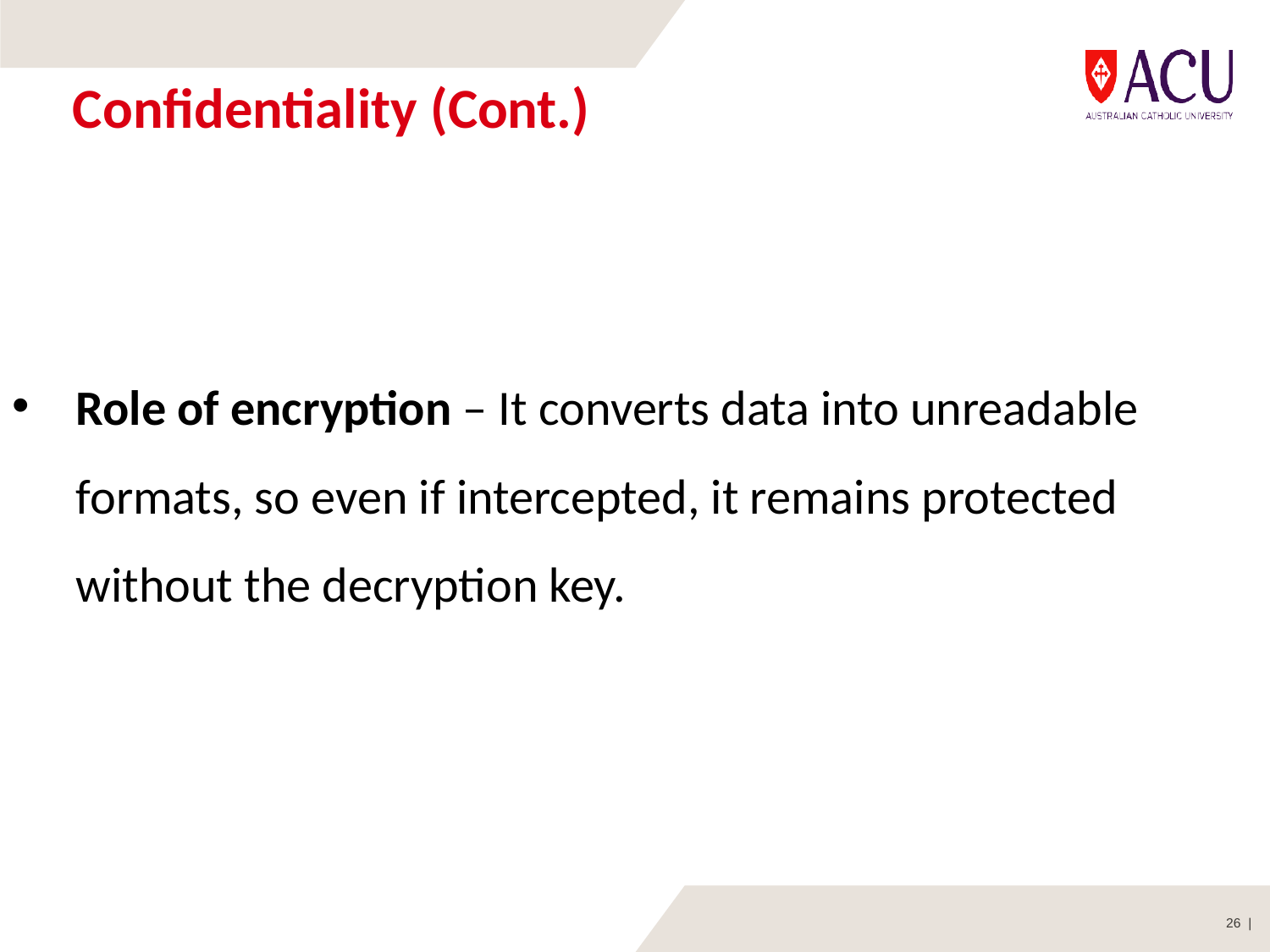

# Confidentiality (Cont.)
Role of encryption – It converts data into unreadable formats, so even if intercepted, it remains protected without the decryption key.
26 |